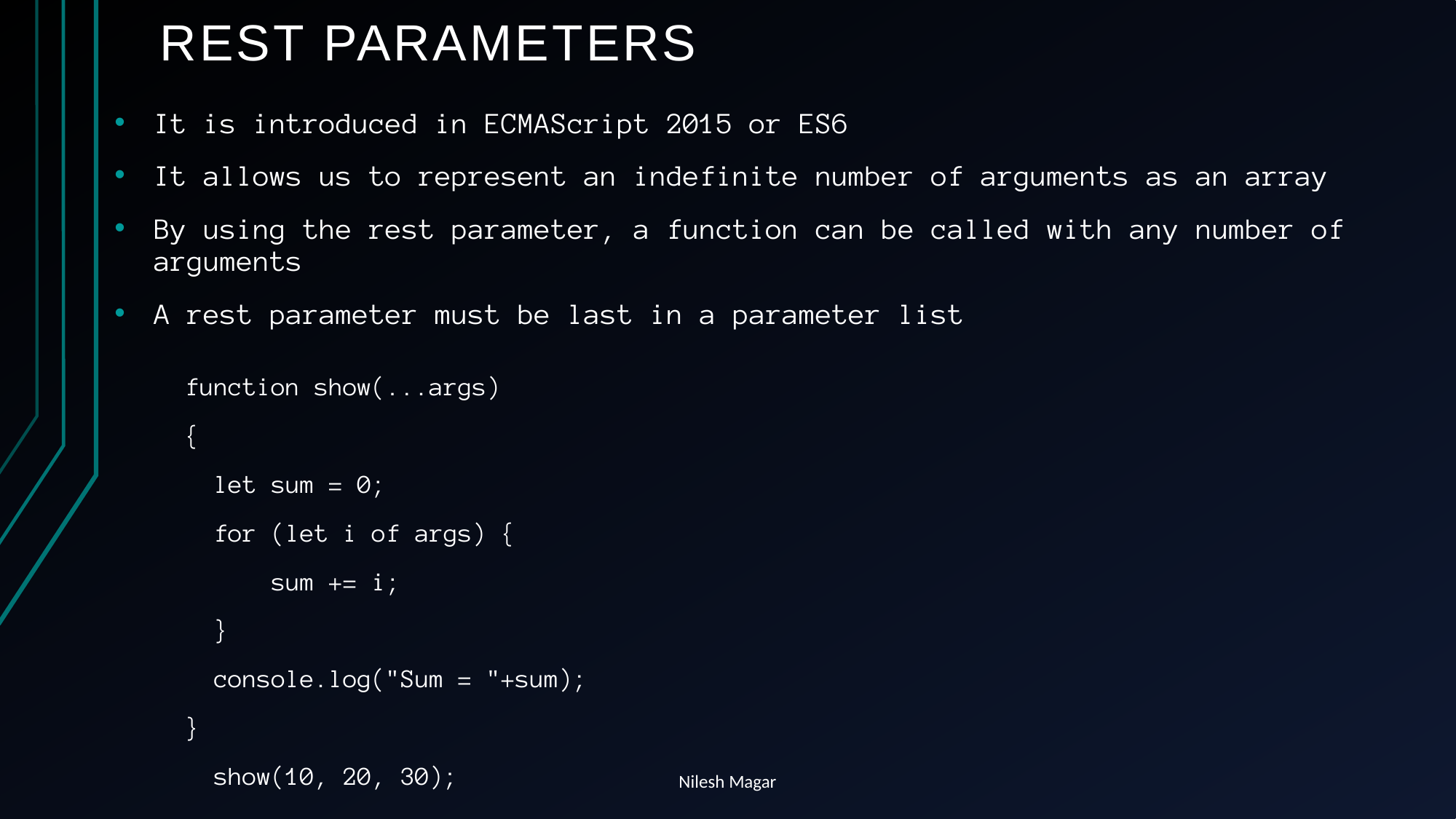

# Rest Parameters
It is introduced in ECMAScript 2015 or ES6
It allows us to represent an indefinite number of arguments as an array
By using the rest parameter, a function can be called with any number of arguments
A rest parameter must be last in a parameter list

function show(...args)
{
  let sum = 0;
  for (let i of args) {
      sum += i;
  }
  console.log("Sum = "+sum);
}
  show(10, 20, 30);
Nilesh Magar